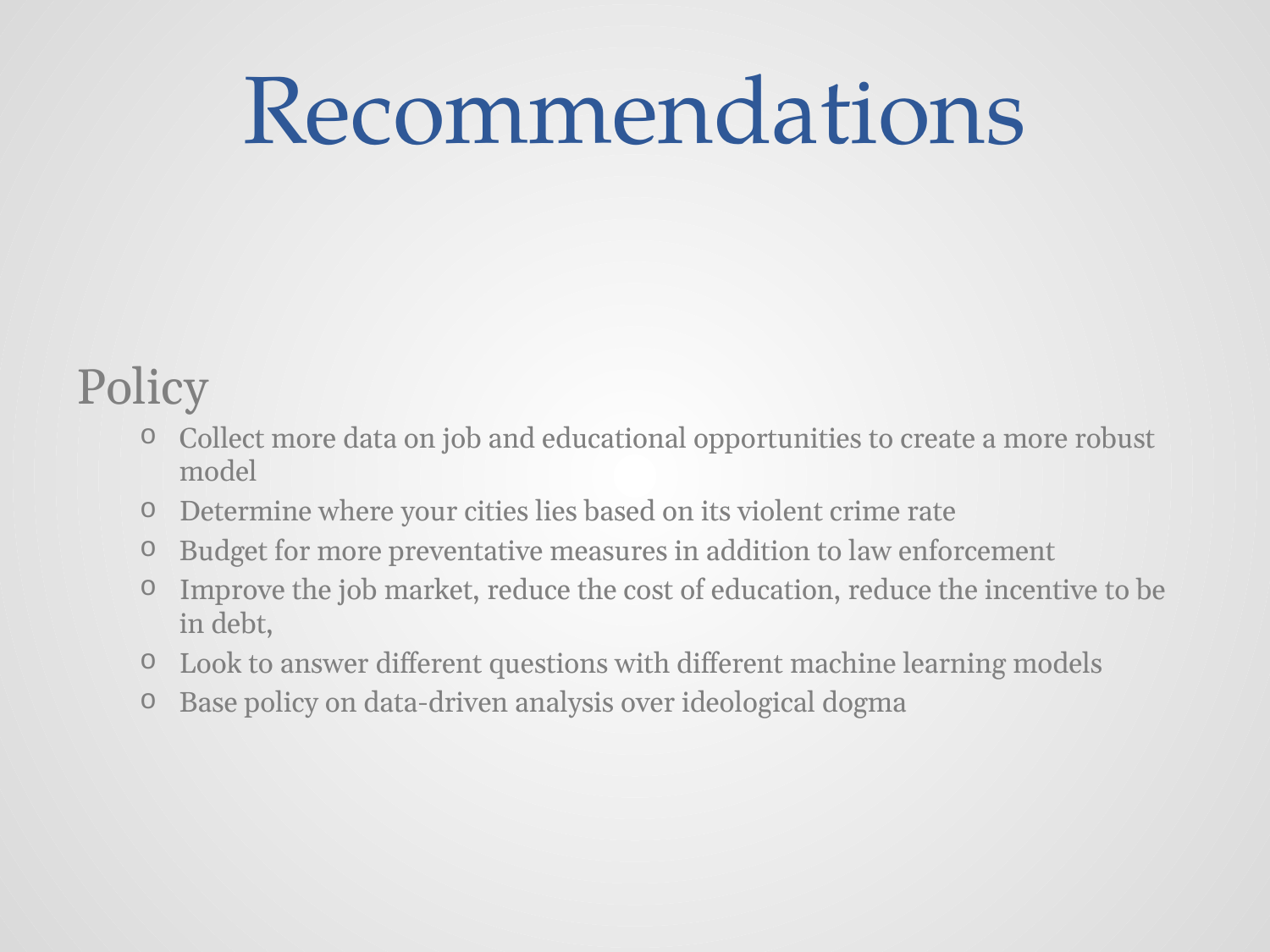

# Recommendations
Policy
Collect more data on job and educational opportunities to create a more robust model
Determine where your cities lies based on its violent crime rate
Budget for more preventative measures in addition to law enforcement
Improve the job market, reduce the cost of education, reduce the incentive to be in debt,
Look to answer different questions with different machine learning models
Base policy on data-driven analysis over ideological dogma